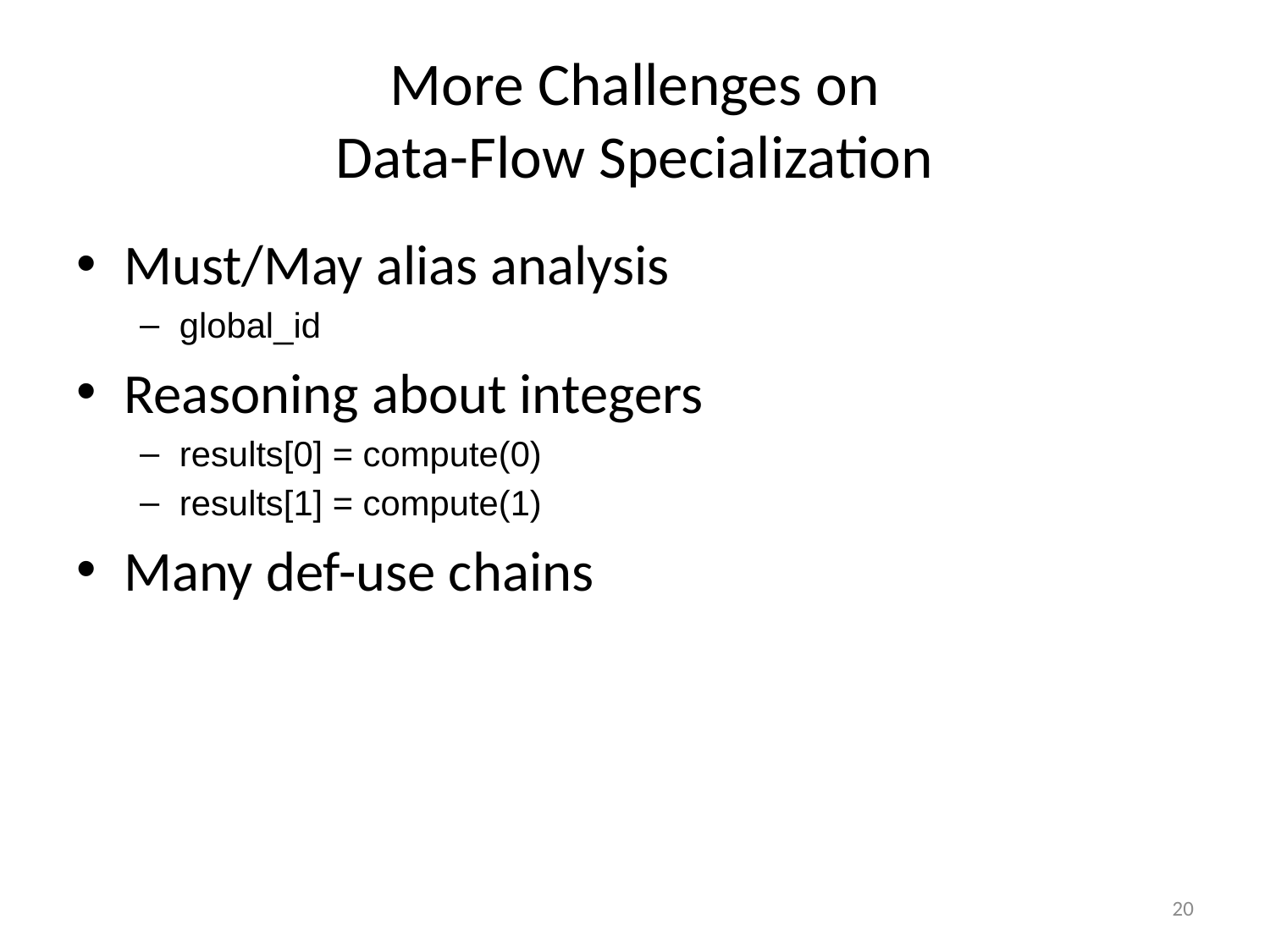

# More Challenges on Data-Flow Specialization
Must/May alias analysis
global_id
Reasoning about integers
results[0] = compute(0)
results[1] = compute(1)
Many def-use chains
20